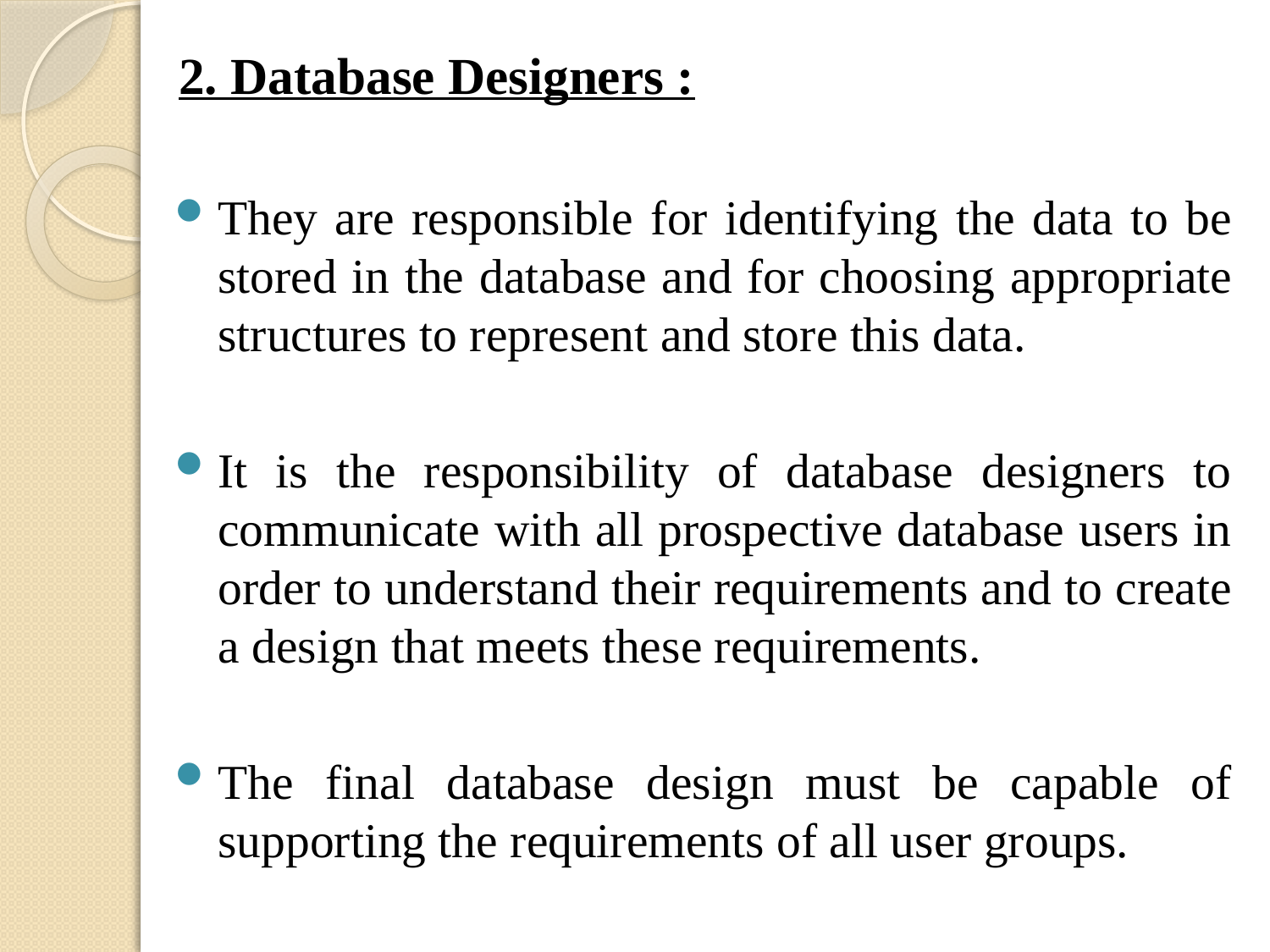

2. Database Designers :

They are responsible for identifying the data to be stored in the database and for choosing appropriate structures to represent and store this data.

It is the responsibility of database designers to communicate with all prospective database users in order to understand their requirements and to create a design that meets these requirements.

The final database design must be capable of supporting the requirements of all user groups.